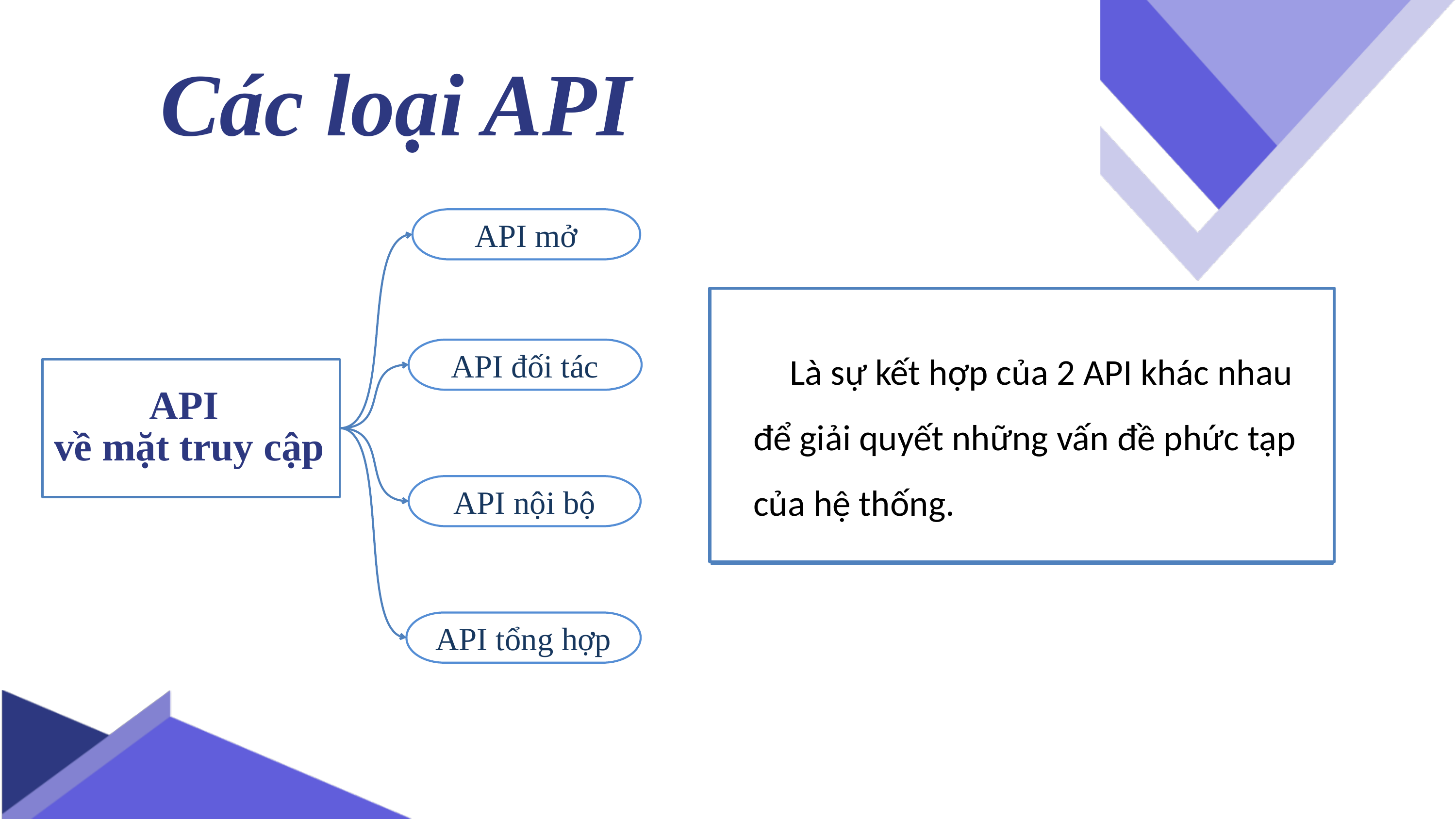

Các loại API
API mở
Là sự kết hợp của 2 API khác nhau để giải quyết những vấn đề phức tạp của hệ thống.
API riêng tư, chỉ những hệ thống nội bộ mới có quyền truy cập và sử dụng loại API này
API không có sẵn công khai, chính vì vậy chỉ khi được cấp quyền hoặc các giấy phép liên quan thì mới có thể truy cập loại API này.
 			Giống như tên gọi, các API này có sẵn công khai, vậy nên sẽ không có bất kỳ hạn chế nào khi người dùng truy cập các API này.
API đối tác

API
về mặt truy cập
API nội bộ
API tổng hợp